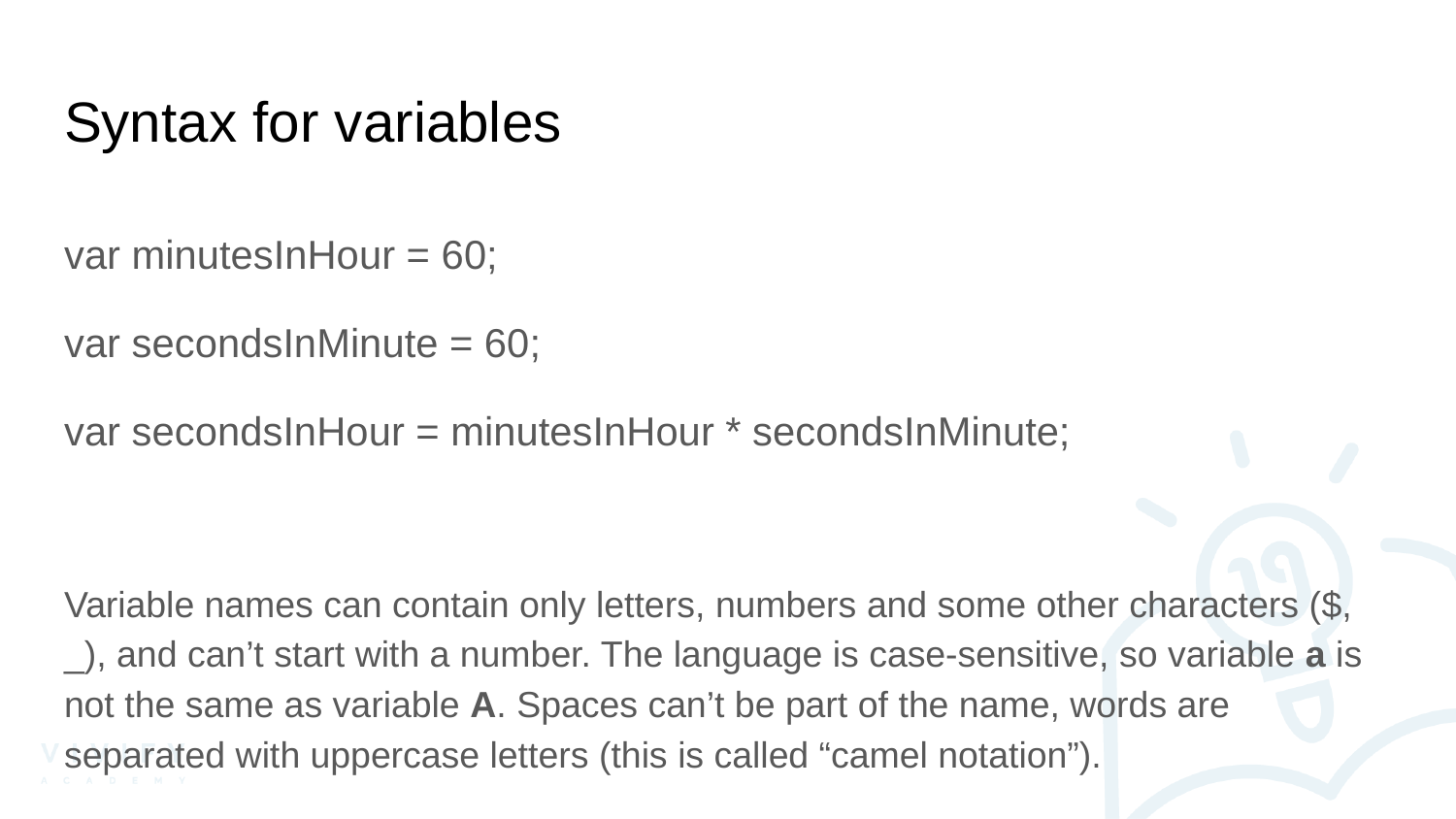

# Syntax for variables
var minutesInHour = 60;
var secondsInMinute = 60;
var secondsInHour = minutesInHour * secondsInMinute;

Variable names can contain only letters, numbers and some other characters ($, _), and can’t start with a number. The language is case-sensitive, so variable a is not the same as variable A. Spaces can’t be part of the name, words are separated with uppercase letters (this is called “camel notation”).